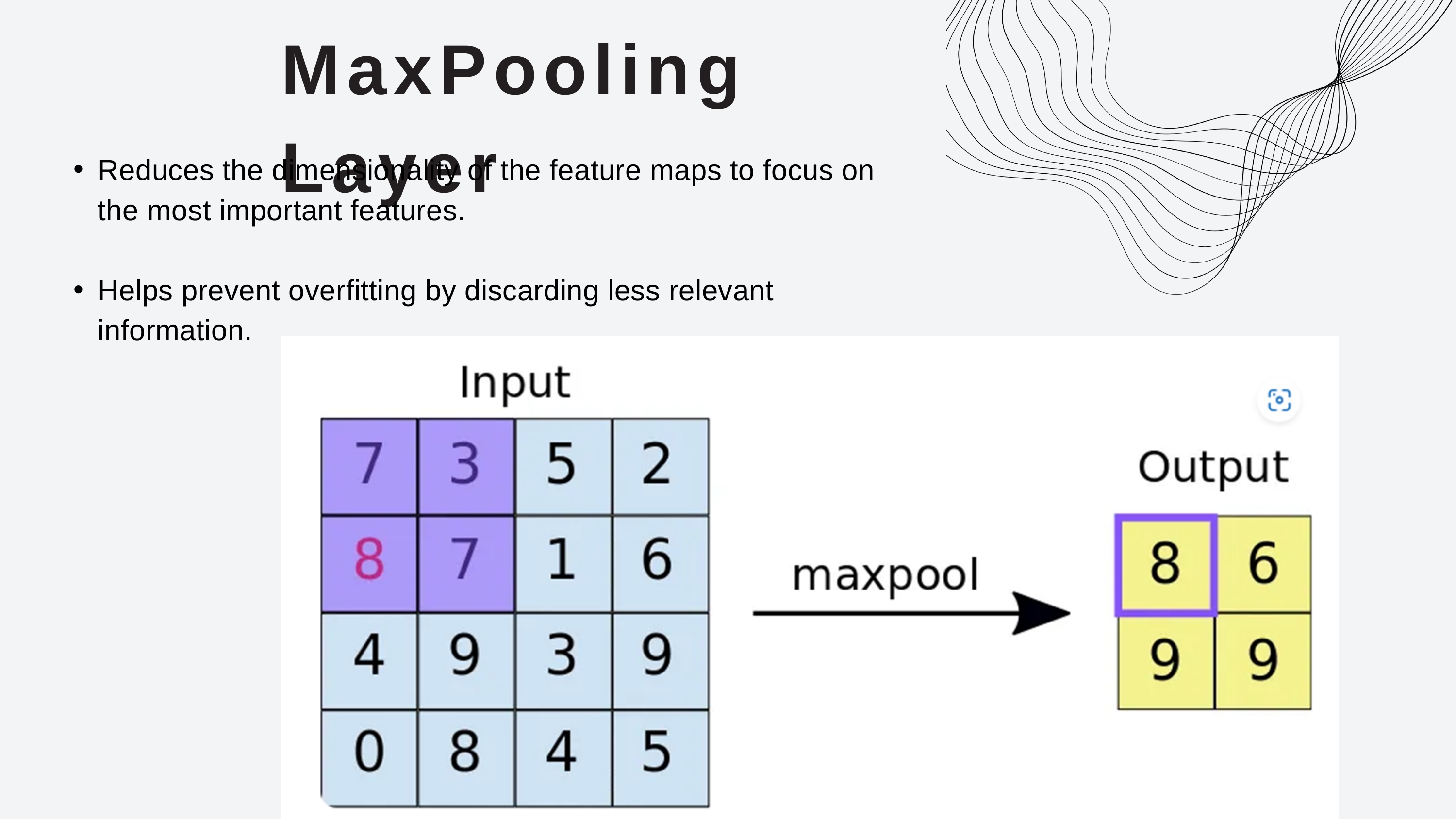

MaxPooling Layer
Reduces the dimensionality of the feature maps to focus on the most important features.

Helps prevent overfitting by discarding less relevant information.